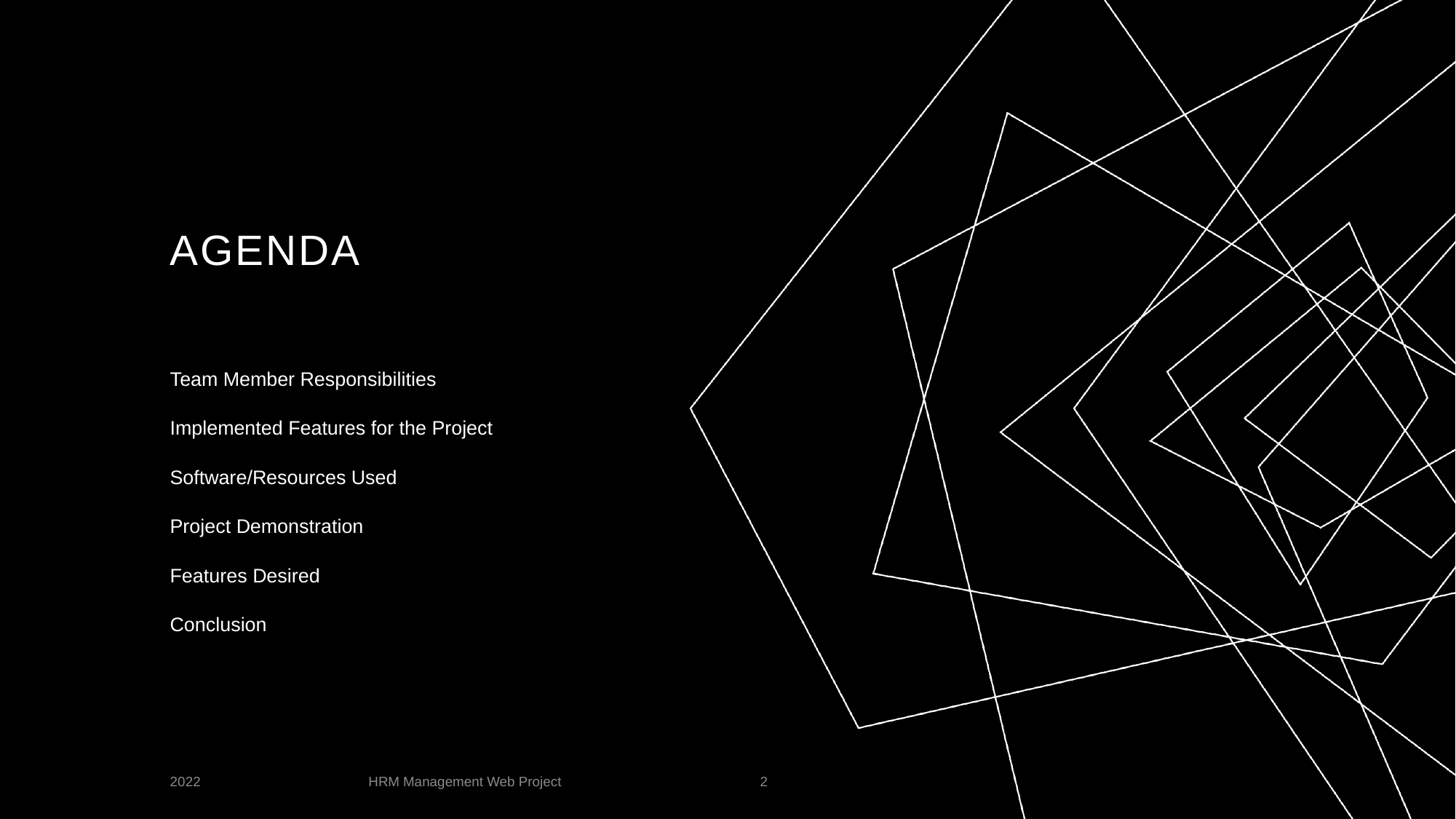

# AGENDA
Team Member Responsibilities
Implemented Features for the Project
Software/Resources Used
Project Demonstration
Features Desired
Conclusion
HRM Management Web Project
2022
2